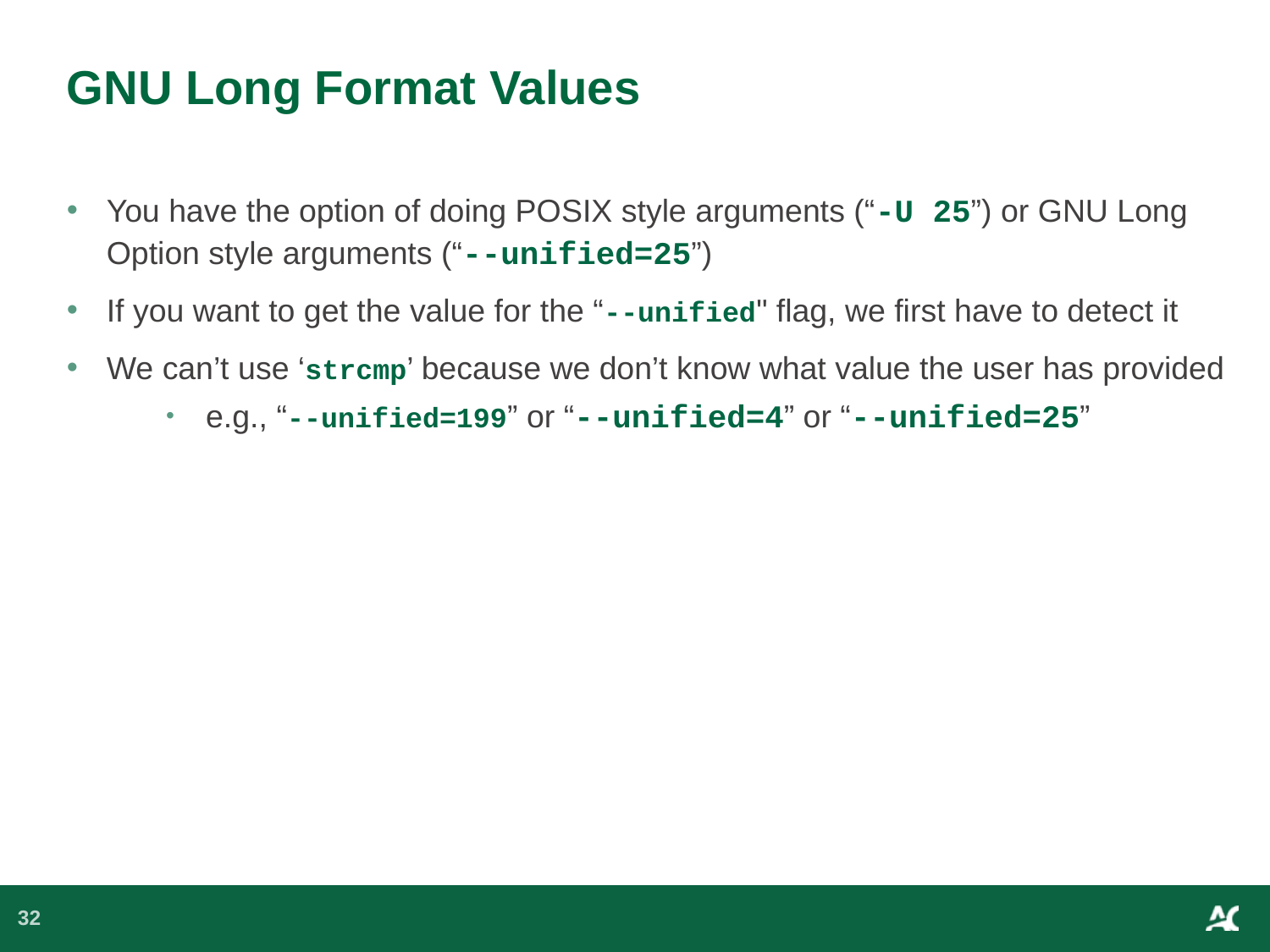

# GNU Long Format Values
You have the option of doing POSIX style arguments (“-U 25”) or GNU Long Option style arguments (“--unified=25”)
If you want to get the value for the “--unified" flag, we first have to detect it
We can’t use ‘strcmp’ because we don’t know what value the user has provided
e.g., “--unified=199” or “--unified=4” or “--unified=25”
32